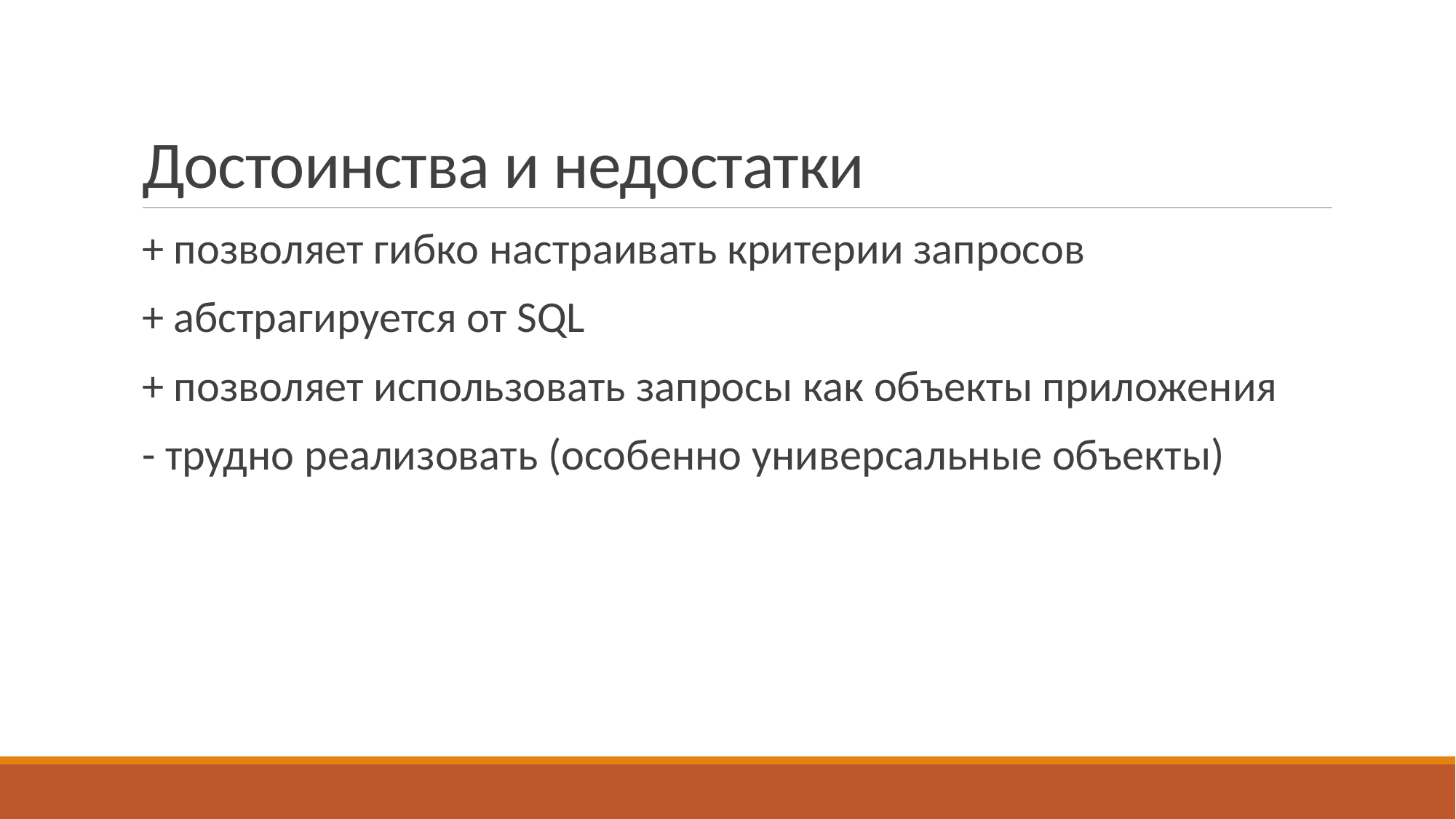

# Достоинства и недостатки
+ позволяет гибко настраивать критерии запросов
+ абстрагируется от SQL
+ позволяет использовать запросы как объекты приложения
- трудно реализовать (особенно универсальные объекты)